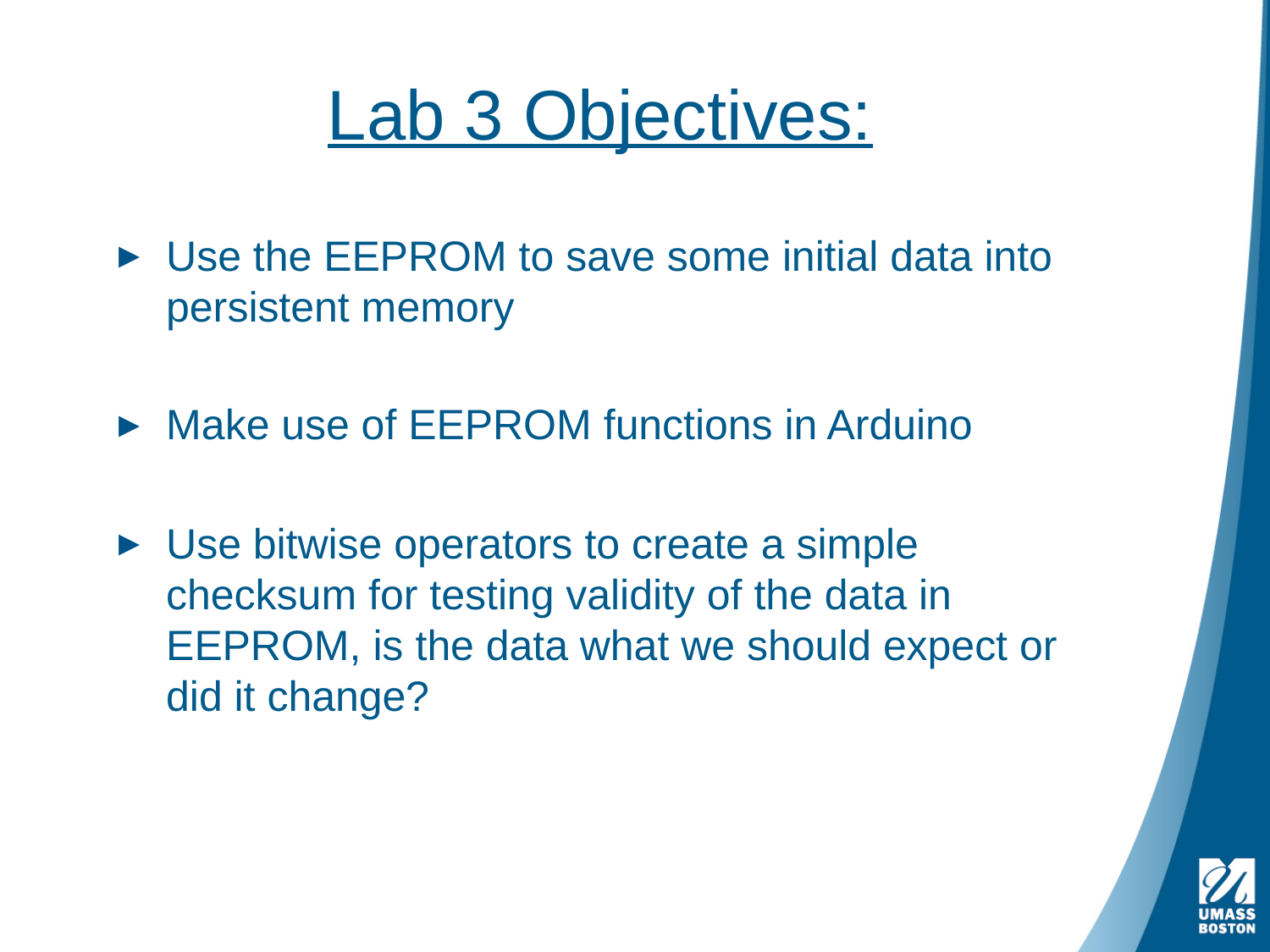

# Lab 3 Objectives:
Use the EEPROM to save some initial data into persistent memory

Make use of EEPROM functions in Arduino

Use bitwise operators to create a simple checksum for testing validity of the data in EEPROM, is the data what we should expect or did it change?